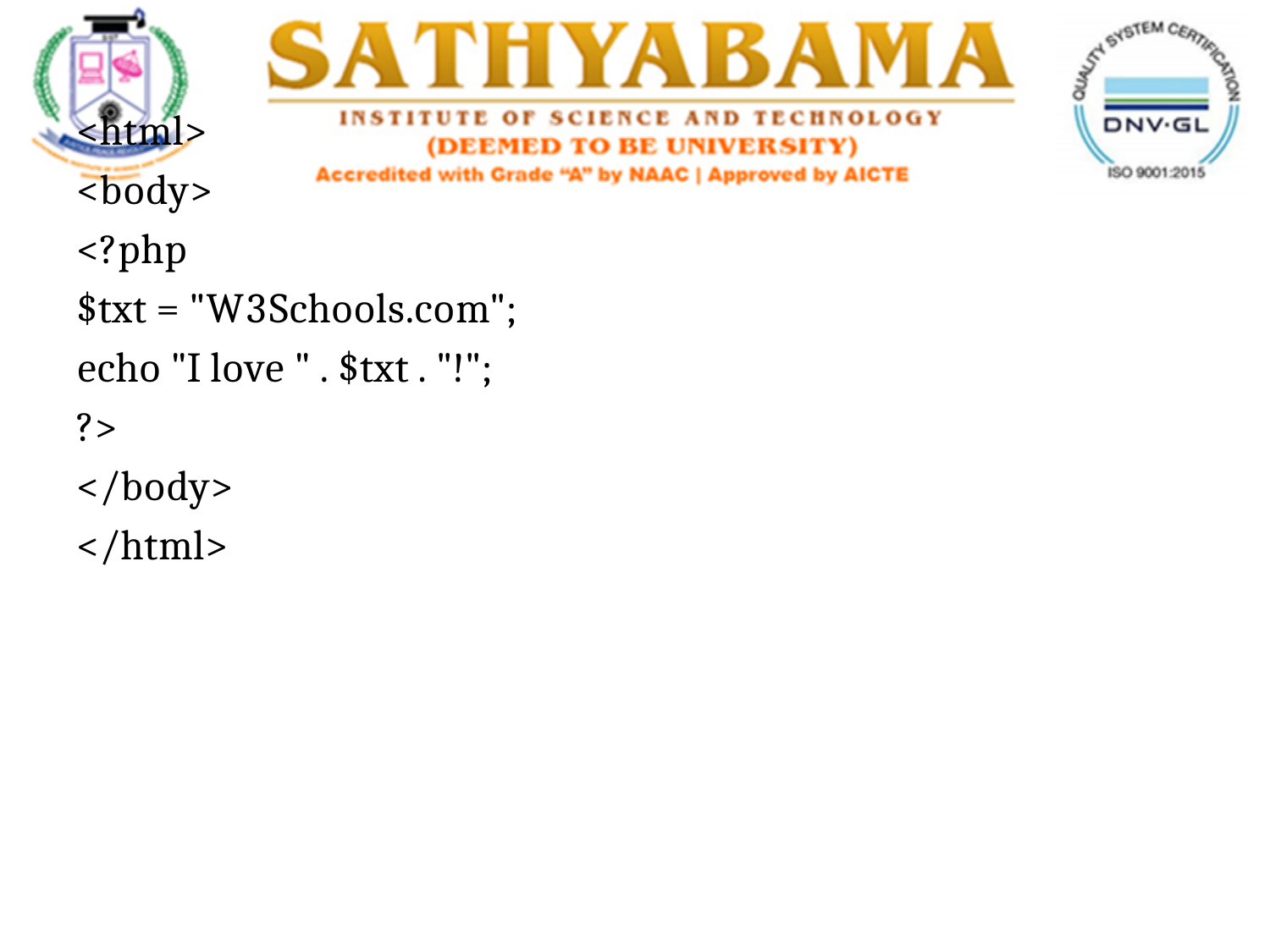

<html>
<body>
<?php
$txt = "W3Schools.com";
echo "I love " . $txt . "!";
?>
</body>
</html>